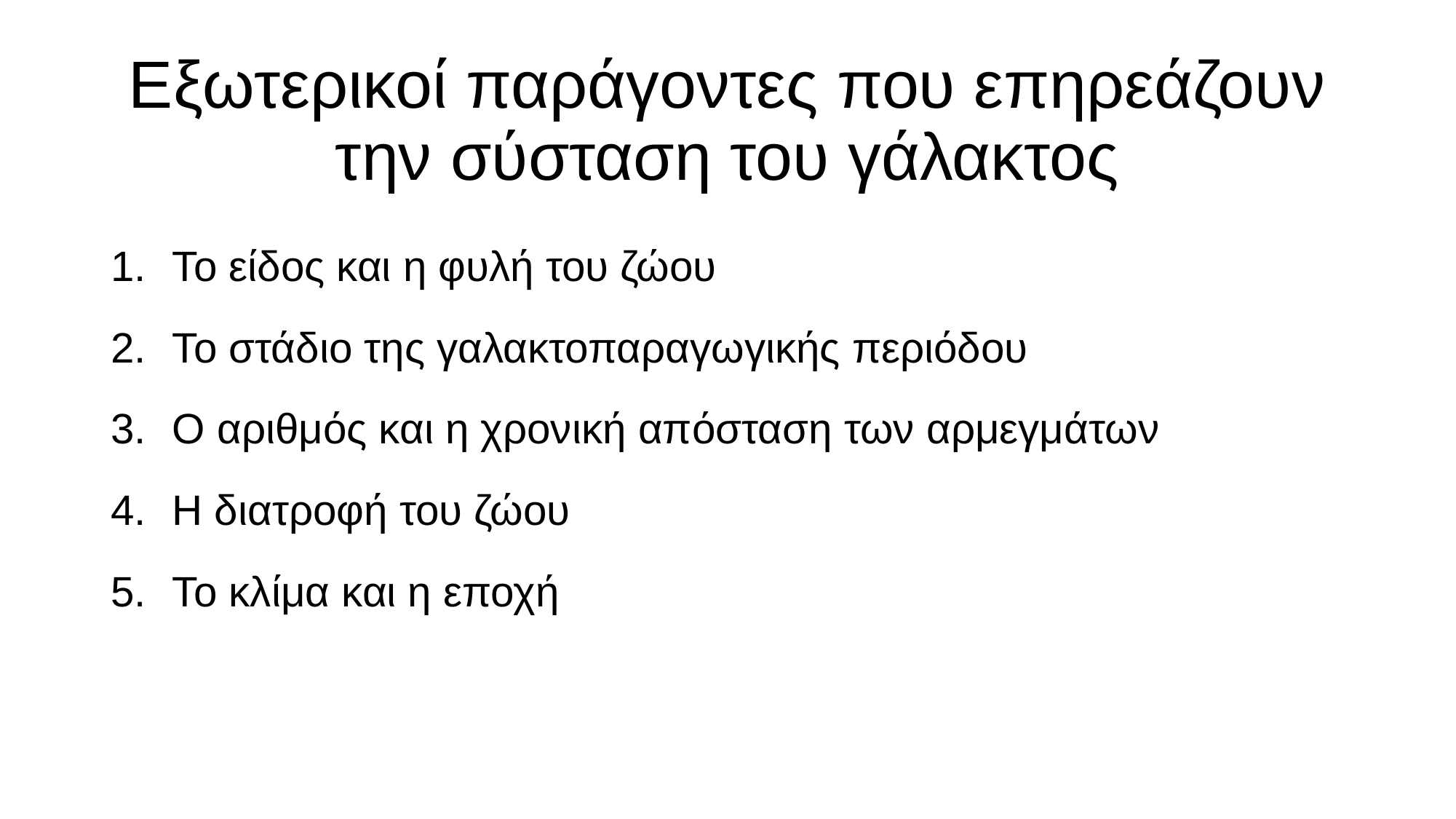

# Εξωτερικοί παράγοντες που επηρεάζουν την σύσταση του γάλακτος
Το είδος και η φυλή του ζώου
Το στάδιο της γαλακτοπαραγωγικής περιόδου
Ο αριθμός και η χρονική απόσταση των αρμεγμάτων
Η διατροφή του ζώου
Το κλίμα και η εποχή